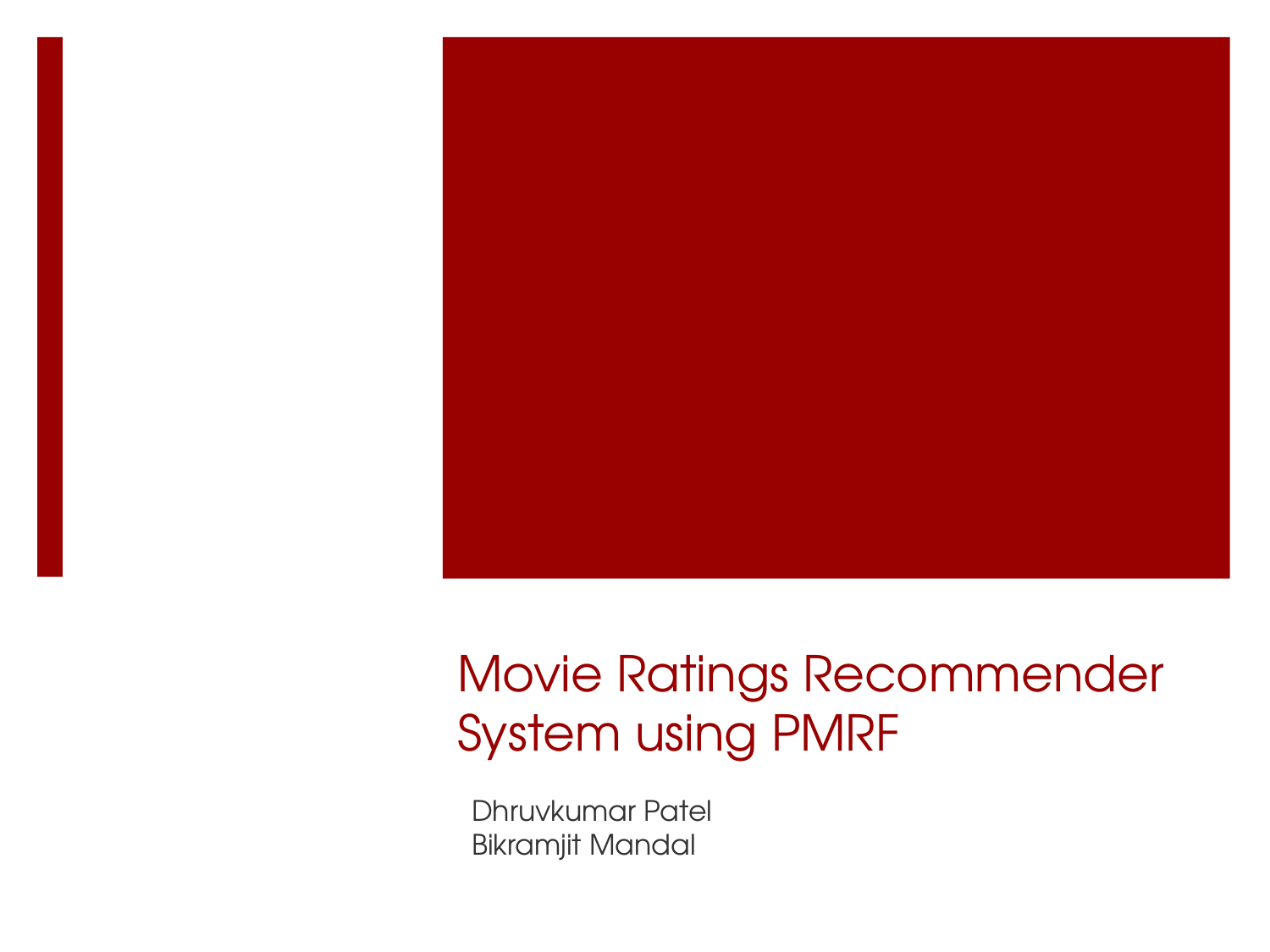

# Movie Ratings Recommender System using PMRF
Dhruvkumar Patel
Bikramjit Mandal